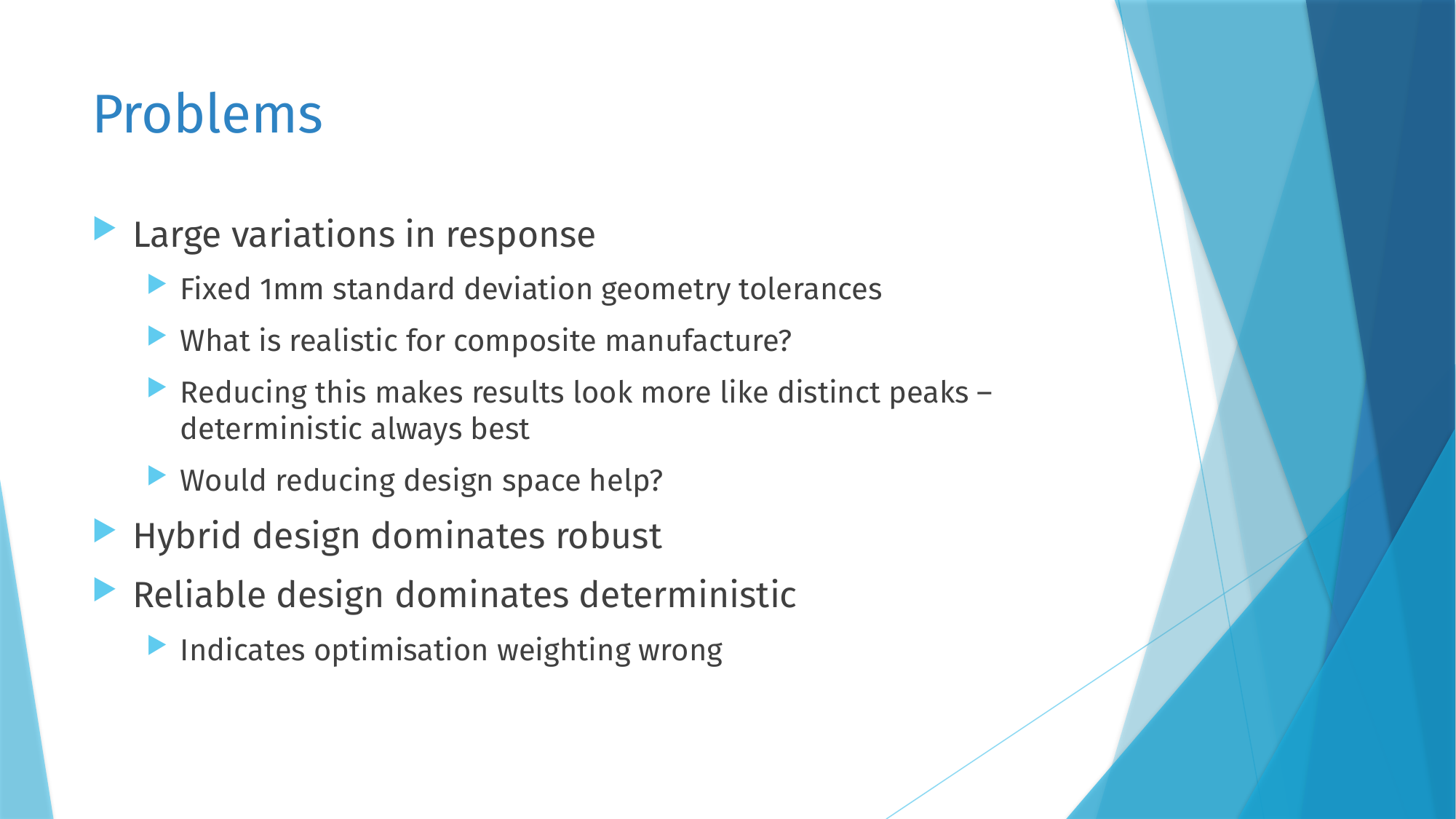

# Problems
Large variations in response
Fixed 1mm standard deviation geometry tolerances
What is realistic for composite manufacture?
Reducing this makes results look more like distinct peaks – deterministic always best
Would reducing design space help?
Hybrid design dominates robust
Reliable design dominates deterministic
Indicates optimisation weighting wrong